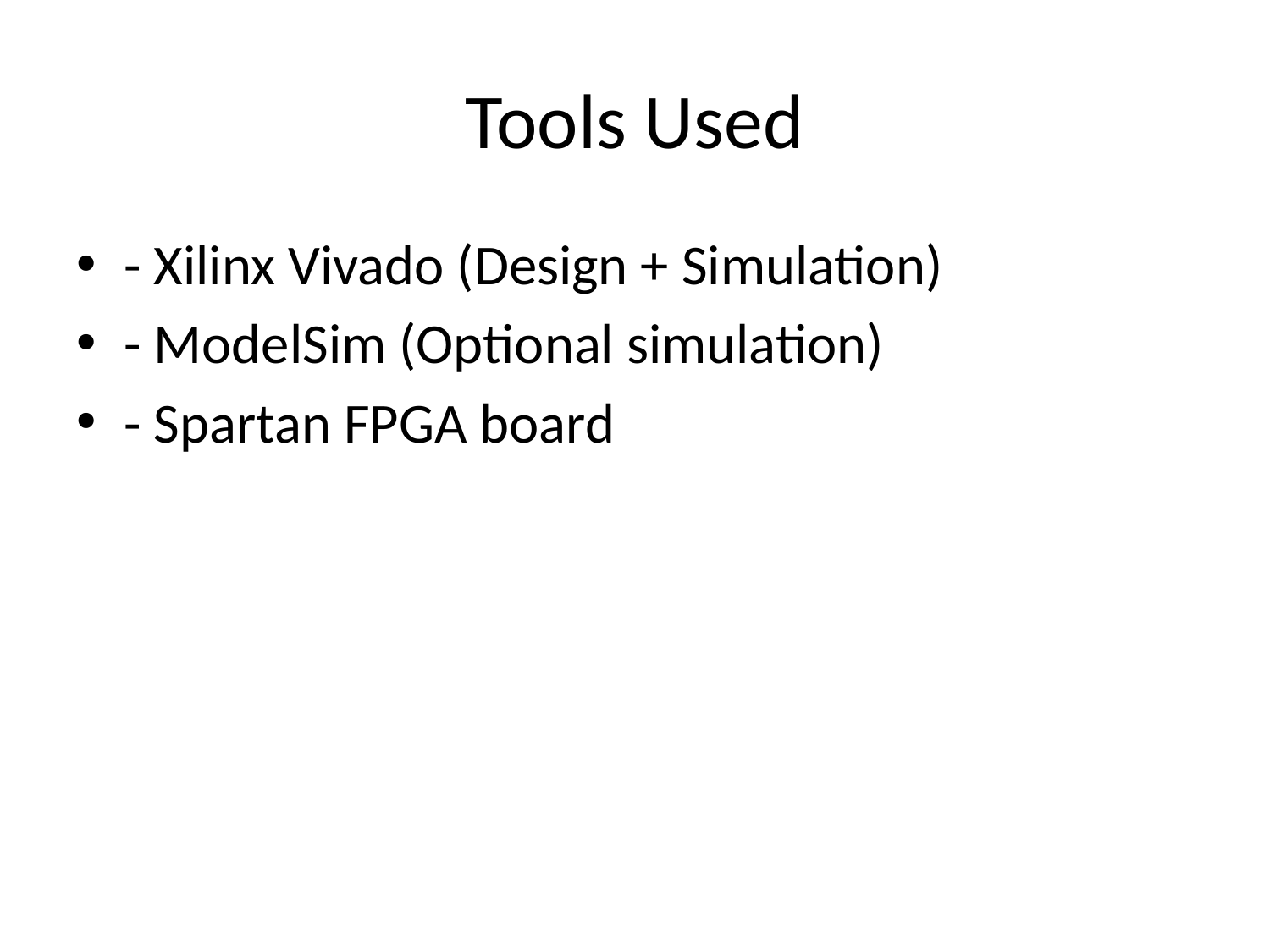

# Tools Used
- Xilinx Vivado (Design + Simulation)
- ModelSim (Optional simulation)
- Spartan FPGA board